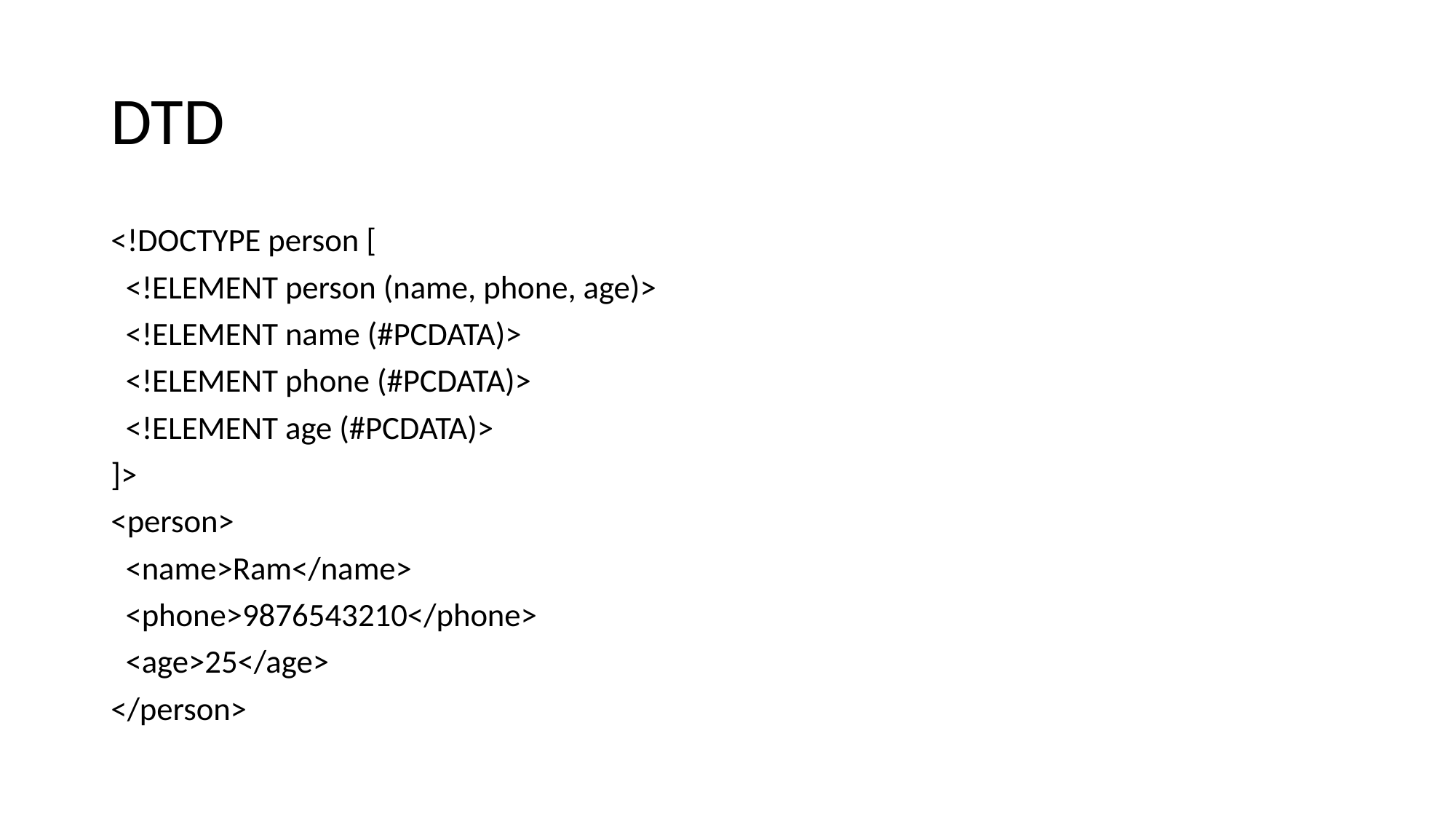

# DTD
<!DOCTYPE person [
  <!ELEMENT person (name, phone, age)>
  <!ELEMENT name (#PCDATA)>
  <!ELEMENT phone (#PCDATA)>
  <!ELEMENT age (#PCDATA)>
]>
<person>
  <name>Ram</name>
  <phone>9876543210</phone>
  <age>25</age>
</person>